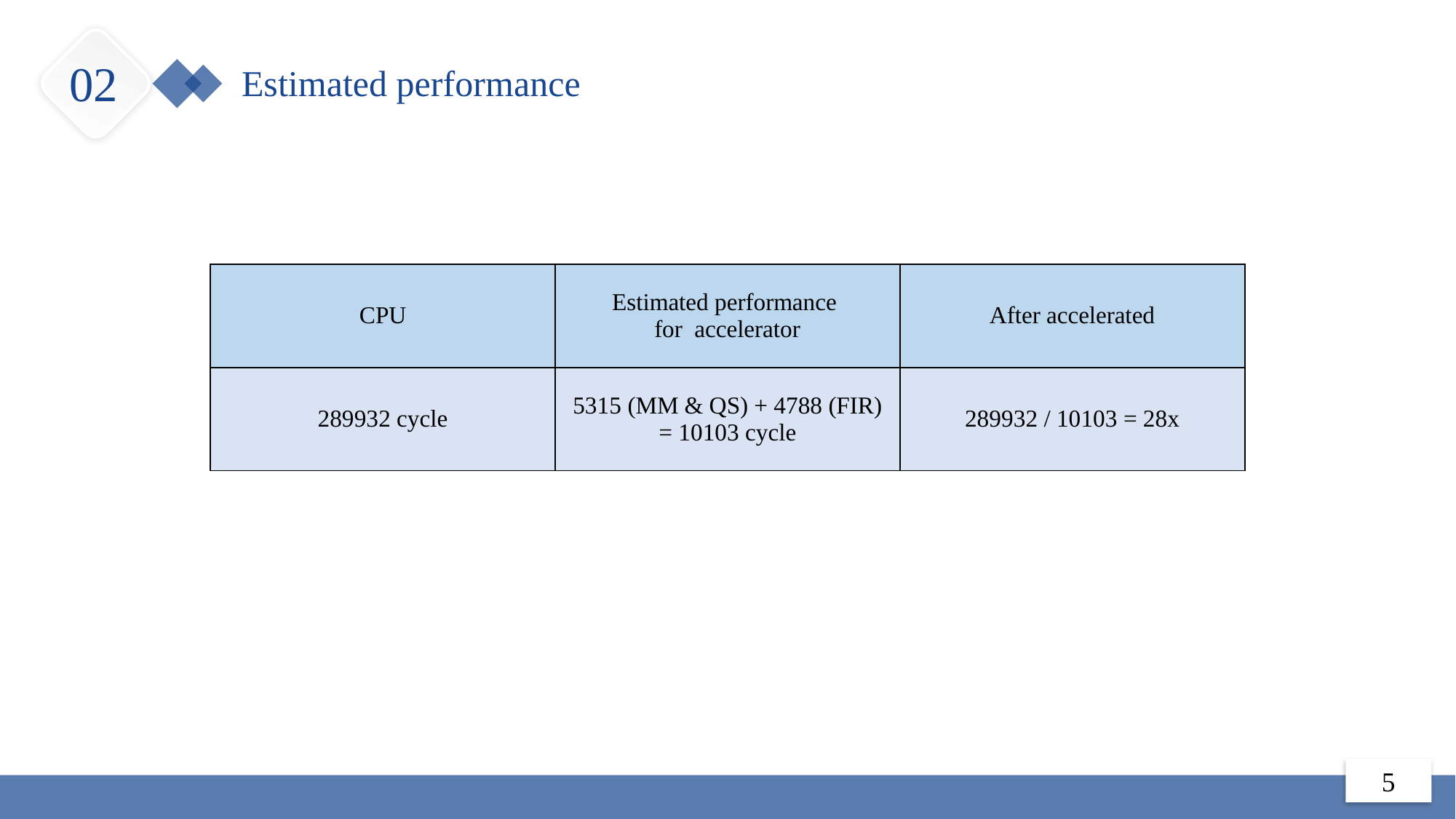

02
Estimated performance

| CPU | Estimated performance for accelerator | After accelerated |
| --- | --- | --- |
| 289932 cycle | 5315 (MM & QS) + 4788 (FIR) = 10103 cycle | 289932 / 10103 = 28x |
5